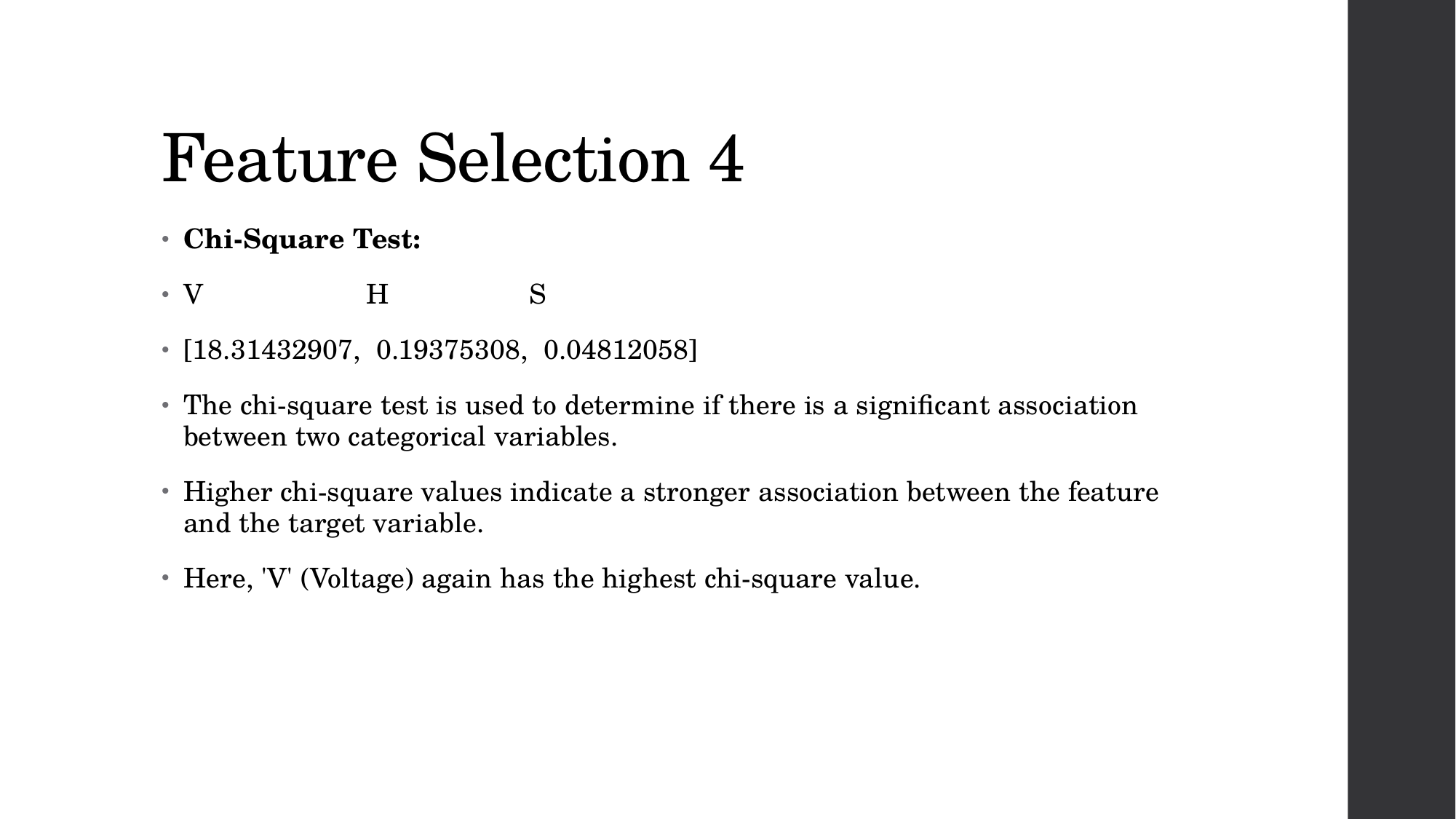

# Feature Selection 4
Chi-Square Test:
V                     H                  S
[18.31432907,  0.19375308,  0.04812058]
The chi-square test is used to determine if there is a significant association between two categorical variables.
Higher chi-square values indicate a stronger association between the feature and the target variable.
Here, 'V' (Voltage) again has the highest chi-square value.